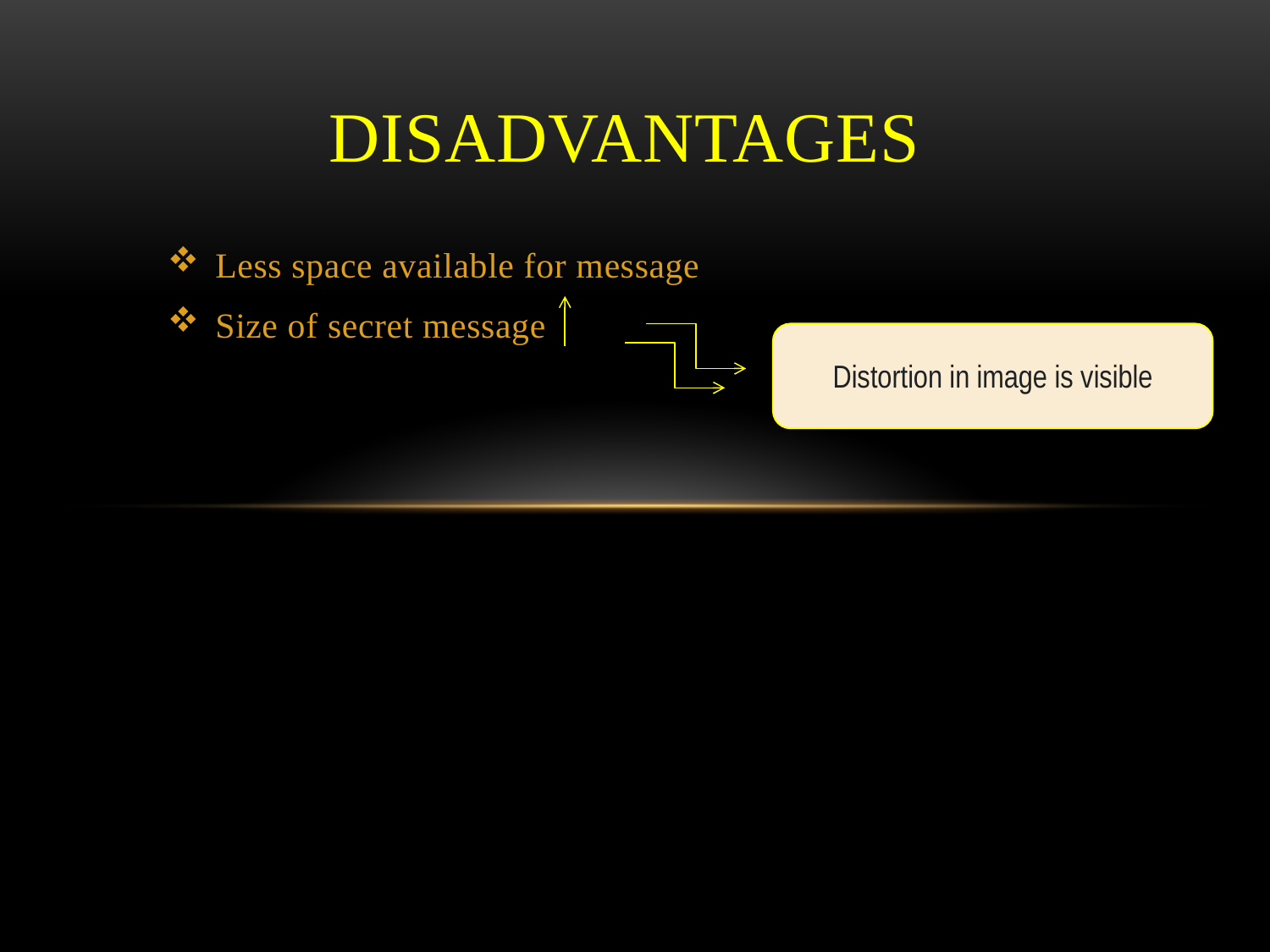

# DISADVANTAGES
Less space available for message
Size of secret message

Distortion in image is visible